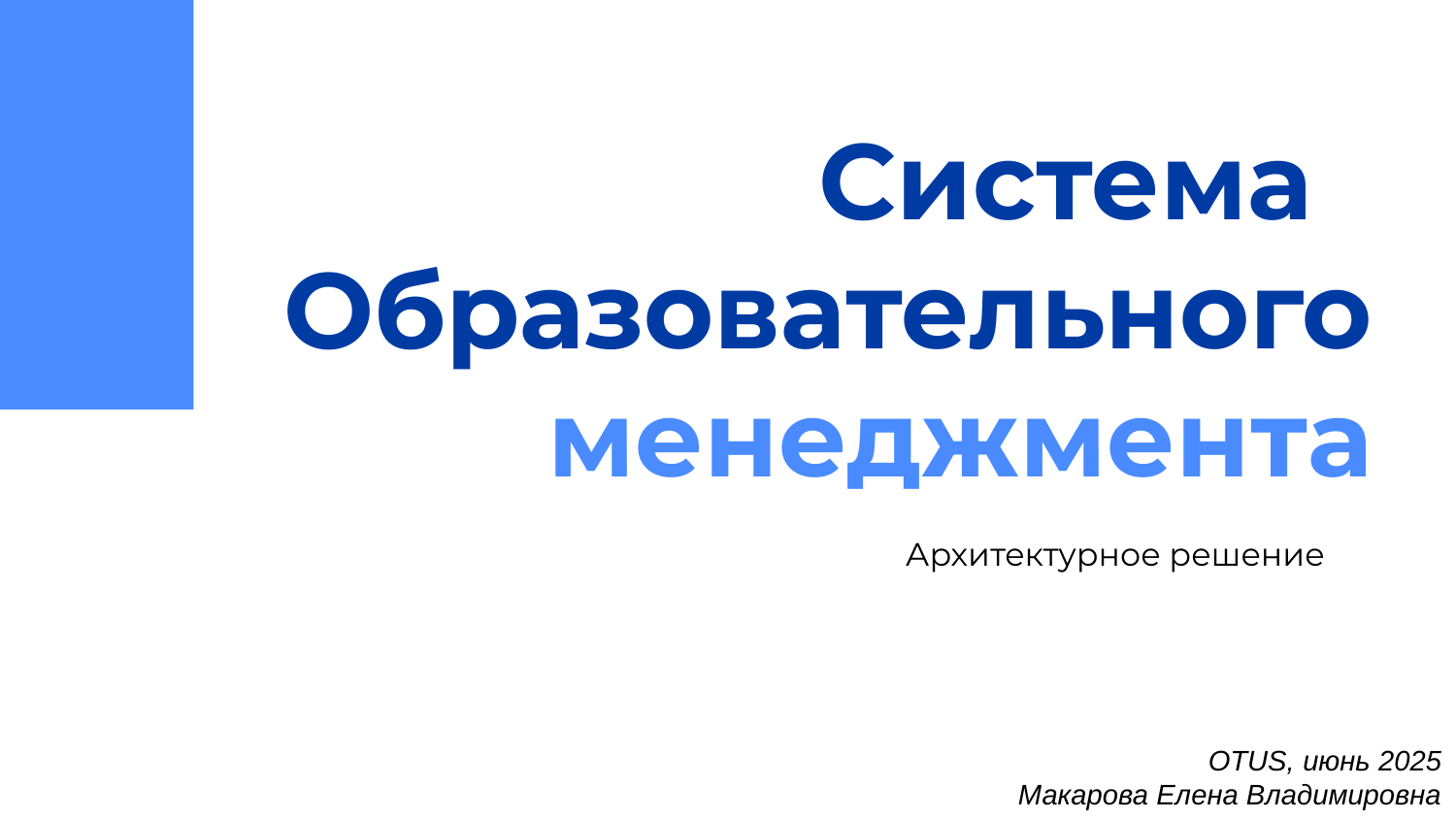

# Система
Образовательного менеджмента
Архитектурное решение

OTUS, июнь 2025
Макарова Елена Владимировна